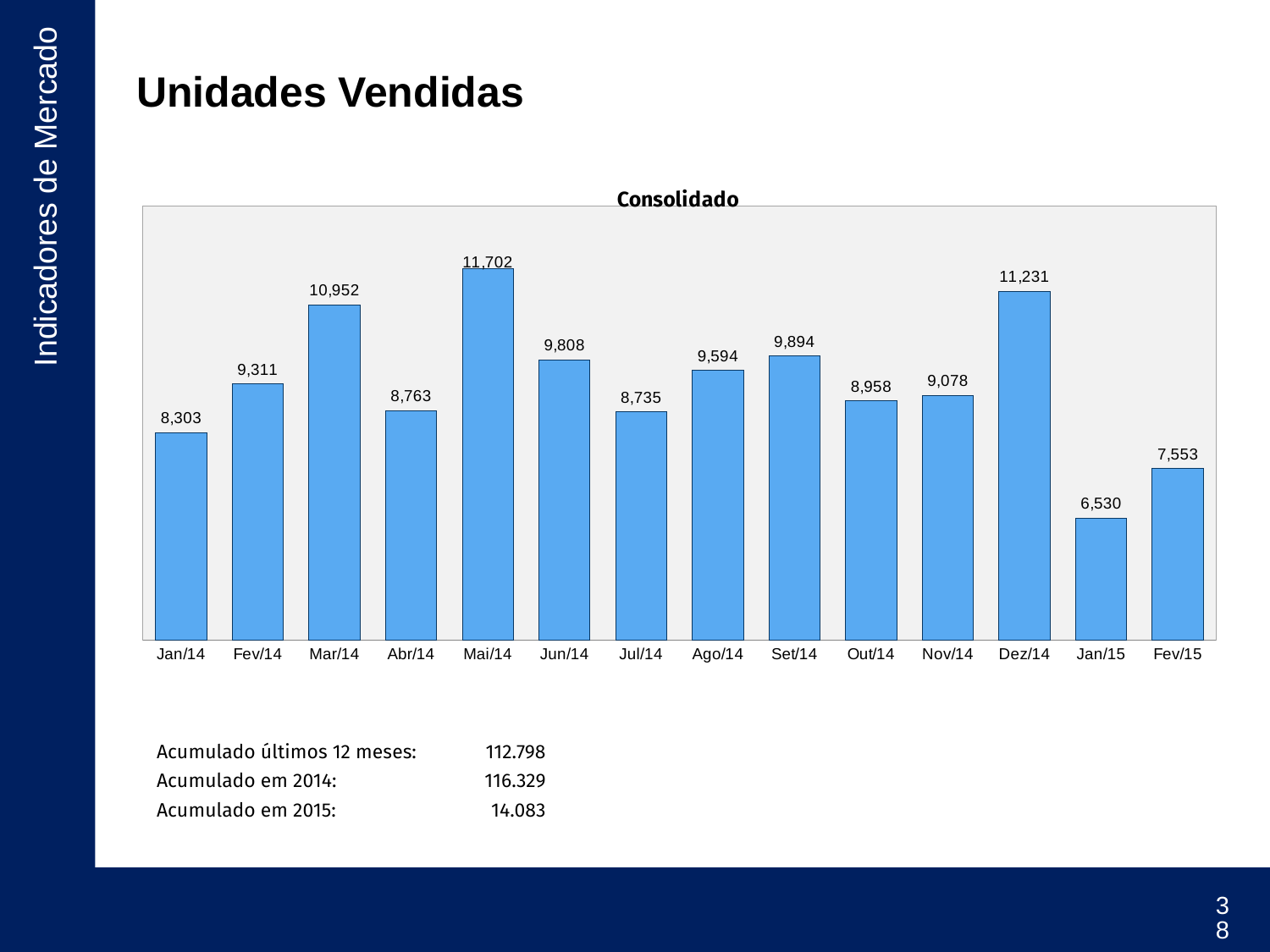

# Unidades Vendidas

### Chart: Consolidado

| Category | Soma |
|---|---|
| Jan/14 | 8303.0 |
| Fev/14 | 9311.0 |
| Mar/14 | 10952.0 |
| Abr/14 | 8763.0 |
| Mai/14 | 11702.0 |
| Jun/14 | 9808.0 |
| Jul/14 | 8735.0 |
| Ago/14 | 9594.0 |
| Set/14 | 9894.0 |
| Out/14 | 8958.0 |
| Nov/14 | 9078.0 |
| Dez/14 | 11231.0 |
| Jan/15 | 6530.0 |
| Fev/15 | 7553.0 |
| Acumulado últimos 12 meses: | 112.798 |
| --- | --- |
| Acumulado em 2014: | 116.329 |
| Acumulado em 2015: | 14.083 |
38